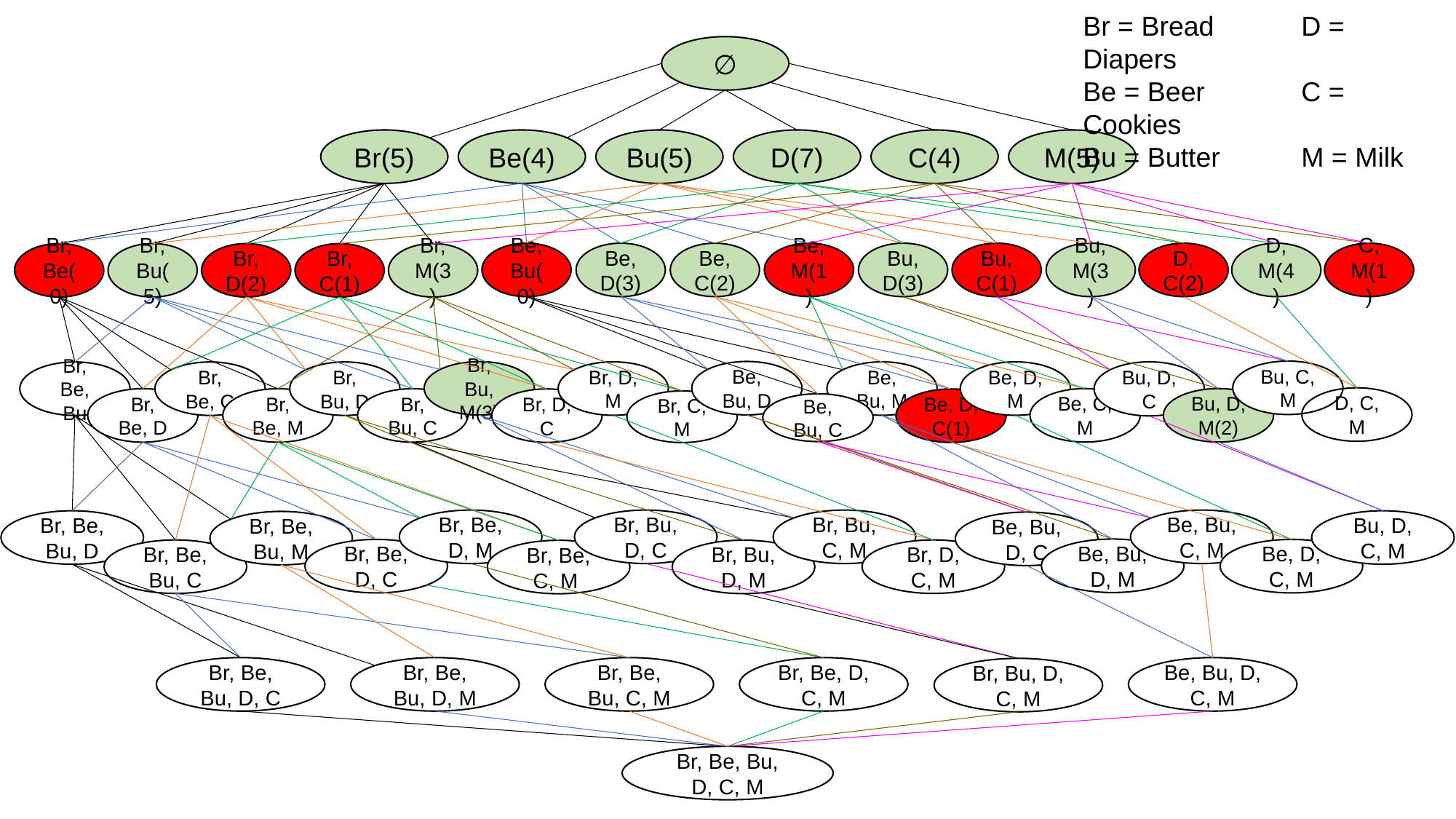

Br = Bread	D = Diapers
Be = Beer	C = Cookies
Bu = Butter	M = Milk
∅
D(7)
C(4)
M(5)
Bu(5)
Be(4)
Br(5)
C, M(1)
D, M(4)
Bu, C(1)
Bu, M(3)
D, C(2)
Be, M(1)
Bu, D(3)
Be, D(3)
Be, C(2)
Be, Bu(0)
Br, M(3)
Br, D(2)
Br, C(1)
Br, Be(0)
Br, Bu(5)
Bu, C, M
Be, Bu, D
Br, Bu, M(3)
Be, D, M
Bu, D, C
Br, D, M
Be, Bu, M
Br, Bu, D
Br, Be, C
Br, Be, Bu
D, C, M
Be, C, M
Bu, D, M(2)
Br, Bu, C
Br, Be, M
Br, Be, D
Br, D, C
Be, D, C(1)
Br, C, M
Be, Bu, C
Br, Be, D, M
Br, Bu, D, C
Br, Bu, C, M
Be, Bu, C, M
Br, Be, Bu, D
Bu, D, C, M
Br, Be, Bu, M
Be, Bu, D, C
Be, Bu, D, M
Br, Be, D, C
Be, D, C, M
Br, Be, Bu, C
Br, D, C, M
Br, Bu, D, M
Br, Be, C, M
Be, Bu, D, C, M
Br, Be, Bu, D, C
Br, Be, Bu, D, M
Br, Be, Bu, C, M
Br, Be, D, C, M
Br, Bu, D, C, M
Br, Be, Bu, D, C, M